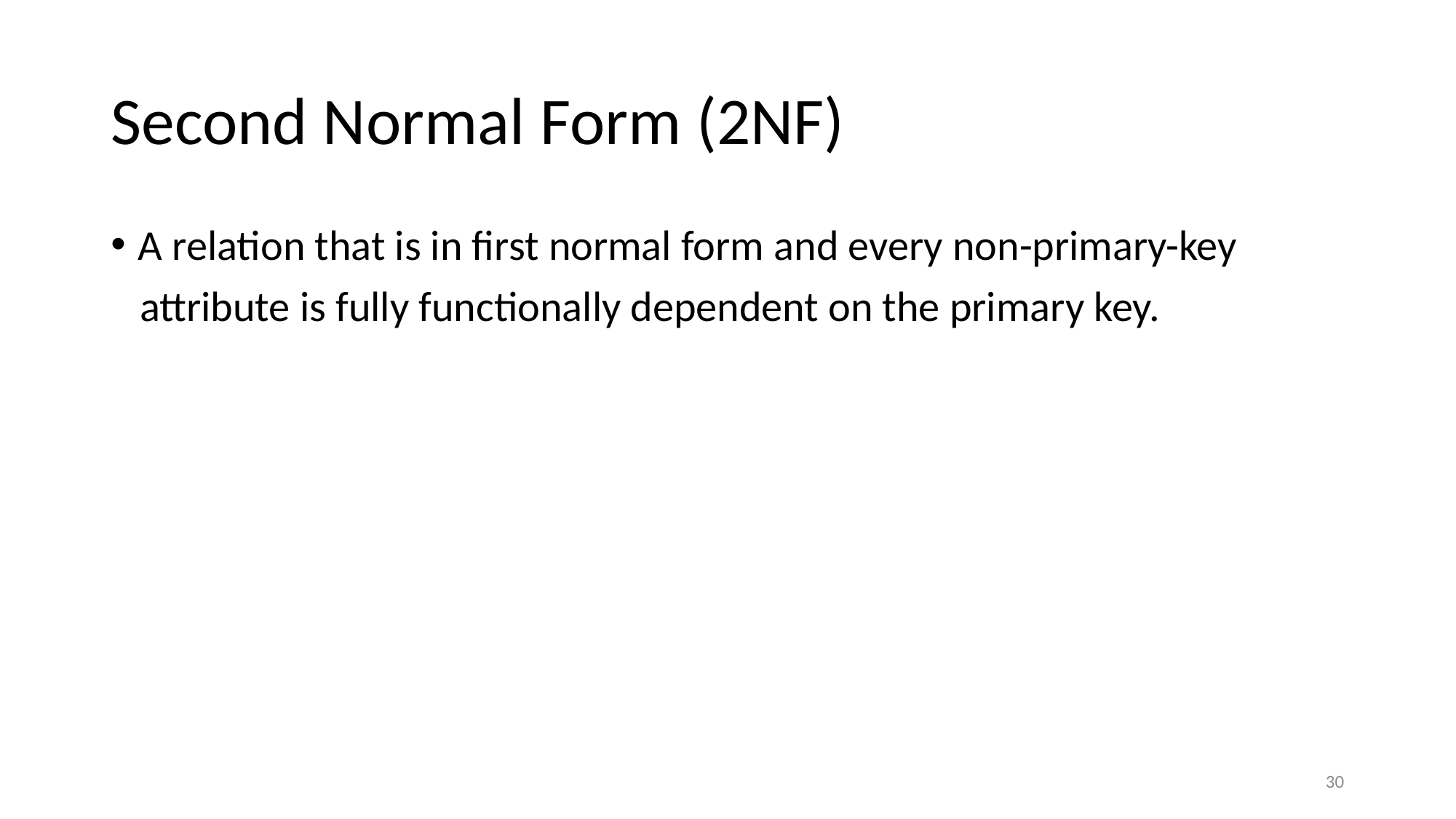

# Second Normal Form (2NF)
A relation that is in first normal form and every non-primary-key
   attribute is fully functionally dependent on the primary key.
30